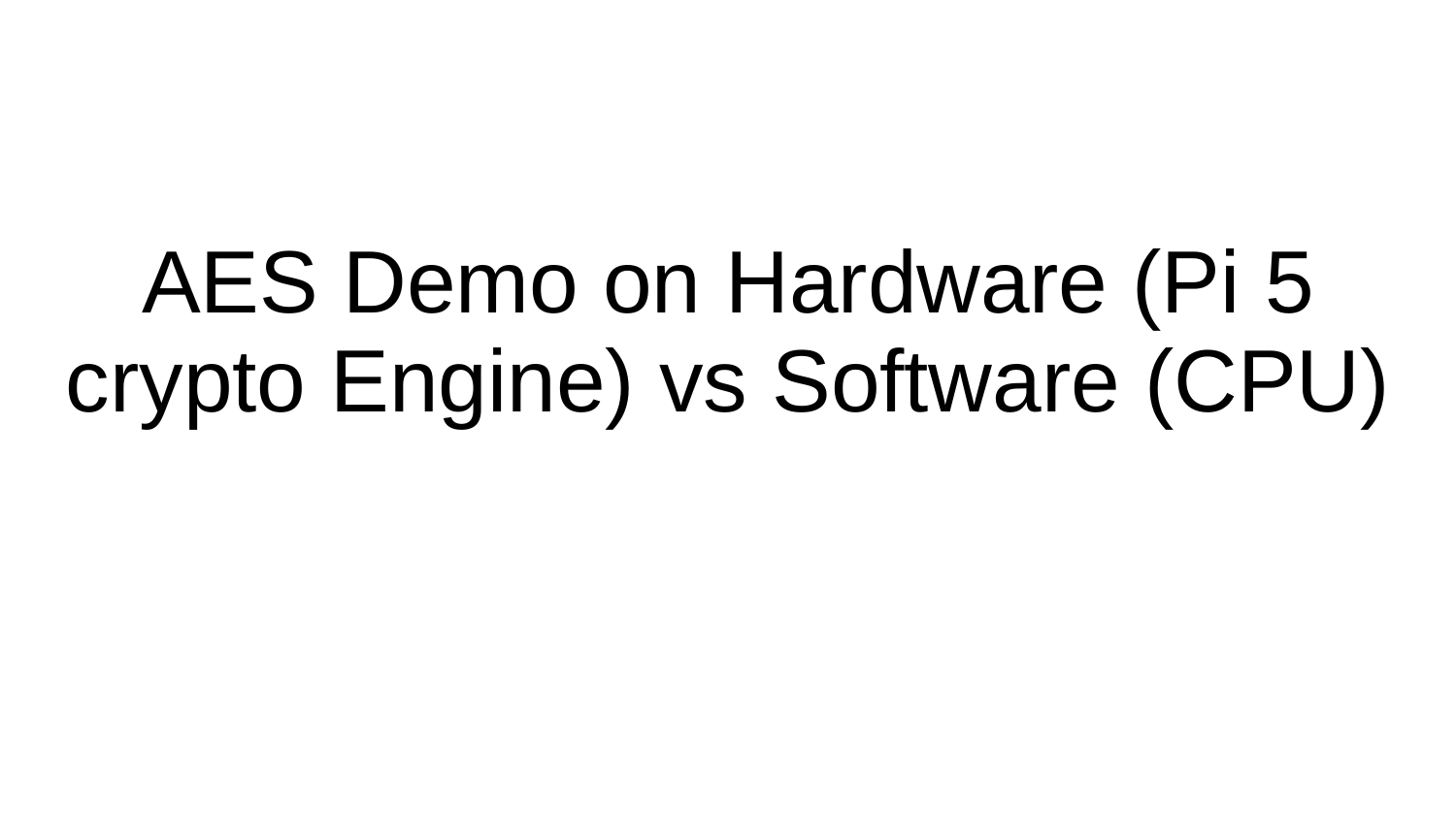

# AES Demo on Hardware (Pi 5 crypto Engine) vs Software (CPU)